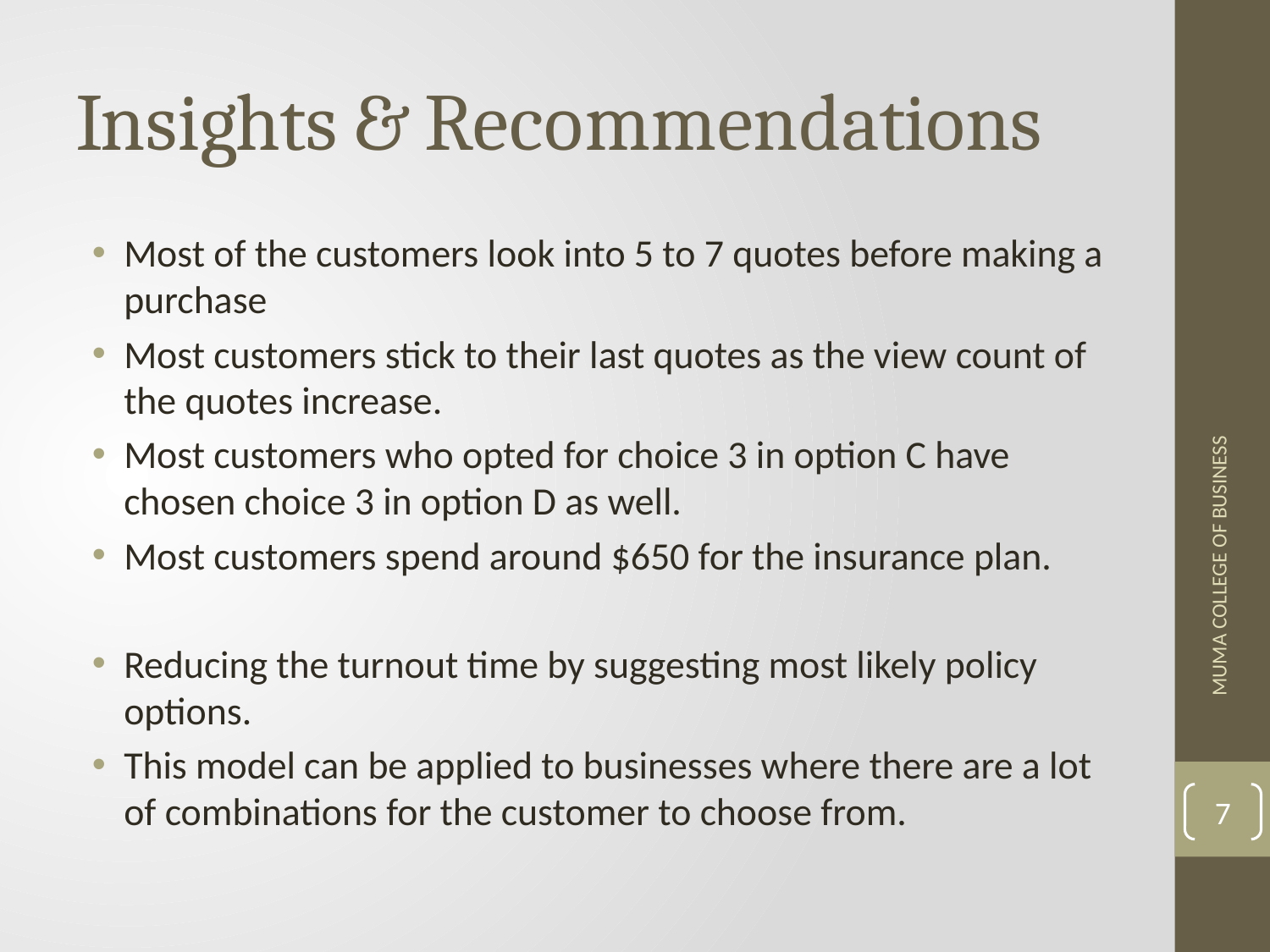

# Insights & Recommendations
Most of the customers look into 5 to 7 quotes before making a purchase
Most customers stick to their last quotes as the view count of the quotes increase.
Most customers who opted for choice 3 in option C have chosen choice 3 in option D as well.
Most customers spend around $650 for the insurance plan.

Reducing the turnout time by suggesting most likely policy options.
This model can be applied to businesses where there are a lot of combinations for the customer to choose from.

MUMA COLLEGE OF BUSINESS
7